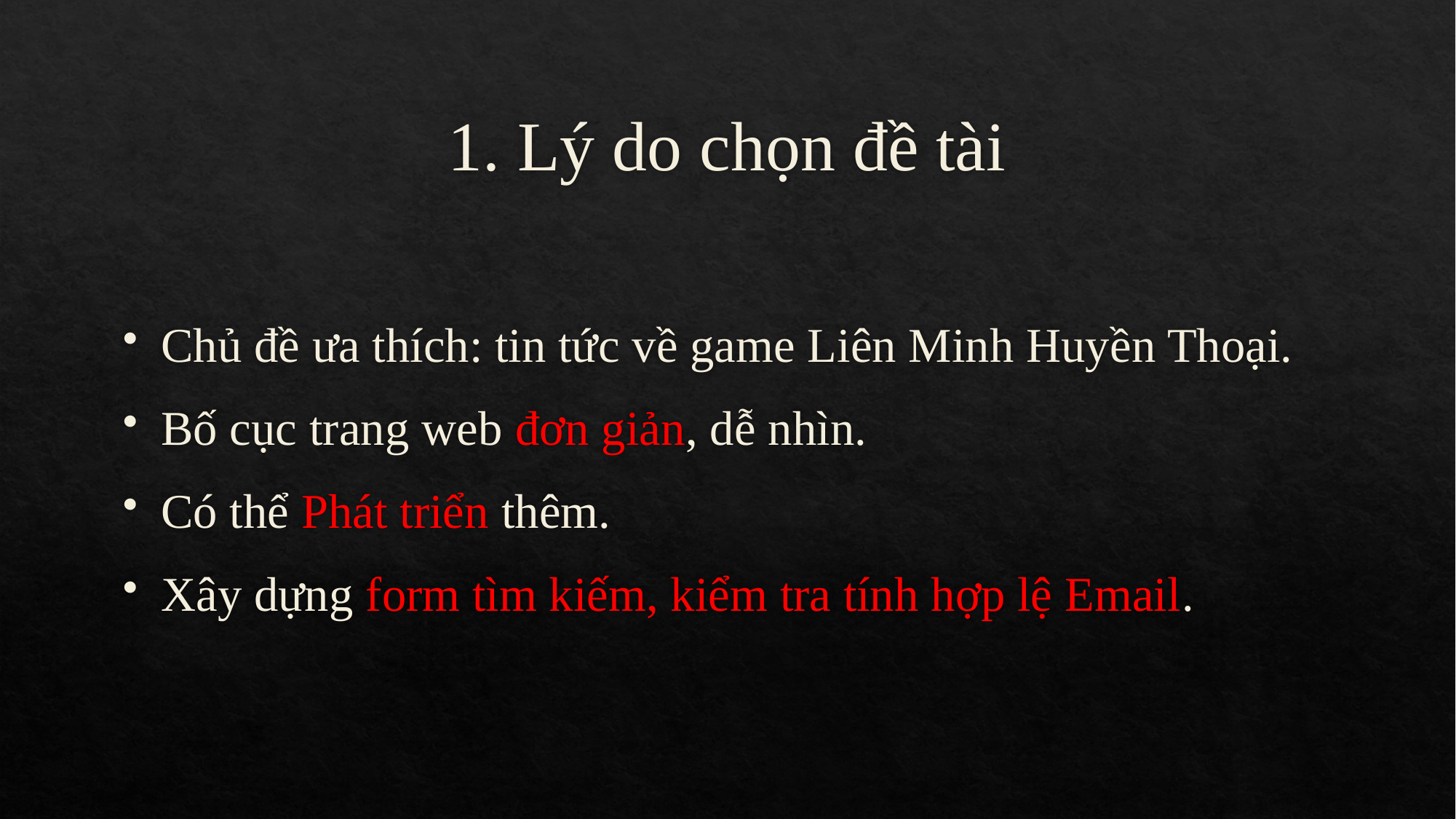

# 1. Lý do chọn đề tài
Chủ đề ưa thích: tin tức về game Liên Minh Huyền Thoại.
Bố cục trang web đơn giản, dễ nhìn.
Có thể Phát triển thêm.
Xây dựng form tìm kiếm, kiểm tra tính hợp lệ Email.